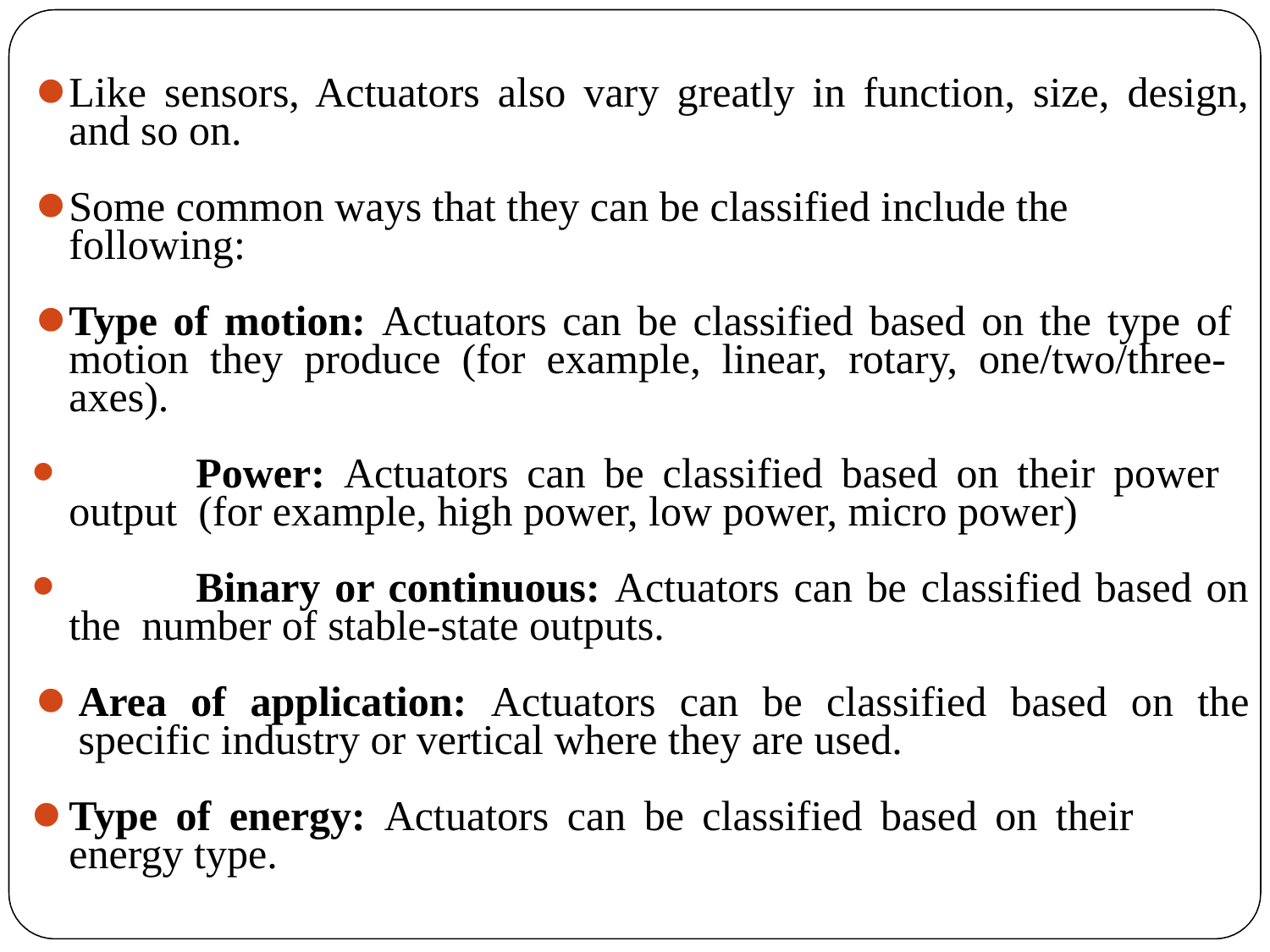

Like sensors, Actuators also vary greatly in function, size, design, and so on.

Some common ways that they can be classified include the
following:

Type of motion: Actuators can be classified based on the type of  motion they produce (for example, linear, rotary, one/two/three-  axes).

	Power: Actuators can be classified based on their power output  (for example, high power, low power, micro power)

	Binary or continuous: Actuators can be classified based on the  number of stable-state outputs.

Area of application: Actuators can be classified based on the specific industry or vertical where they are used.

Type of energy: Actuators can be classified based on their  energy type.